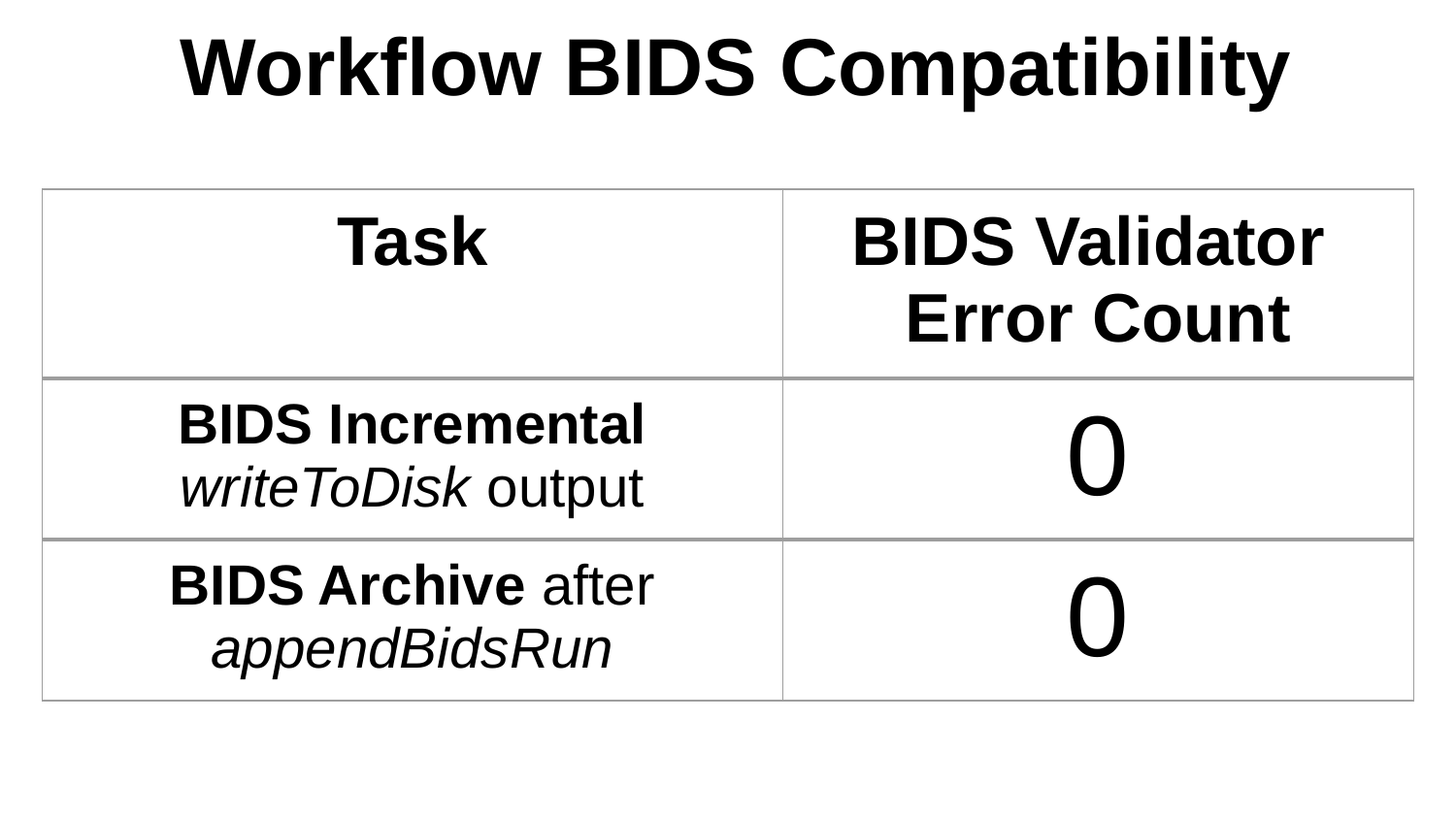

# Workflow BIDS Compatibility
| Task | BIDS Validator Error Count |
| --- | --- |
| BIDS Incremental writeToDisk output | 0 |
| BIDS Archive after appendBidsRun | 0 |